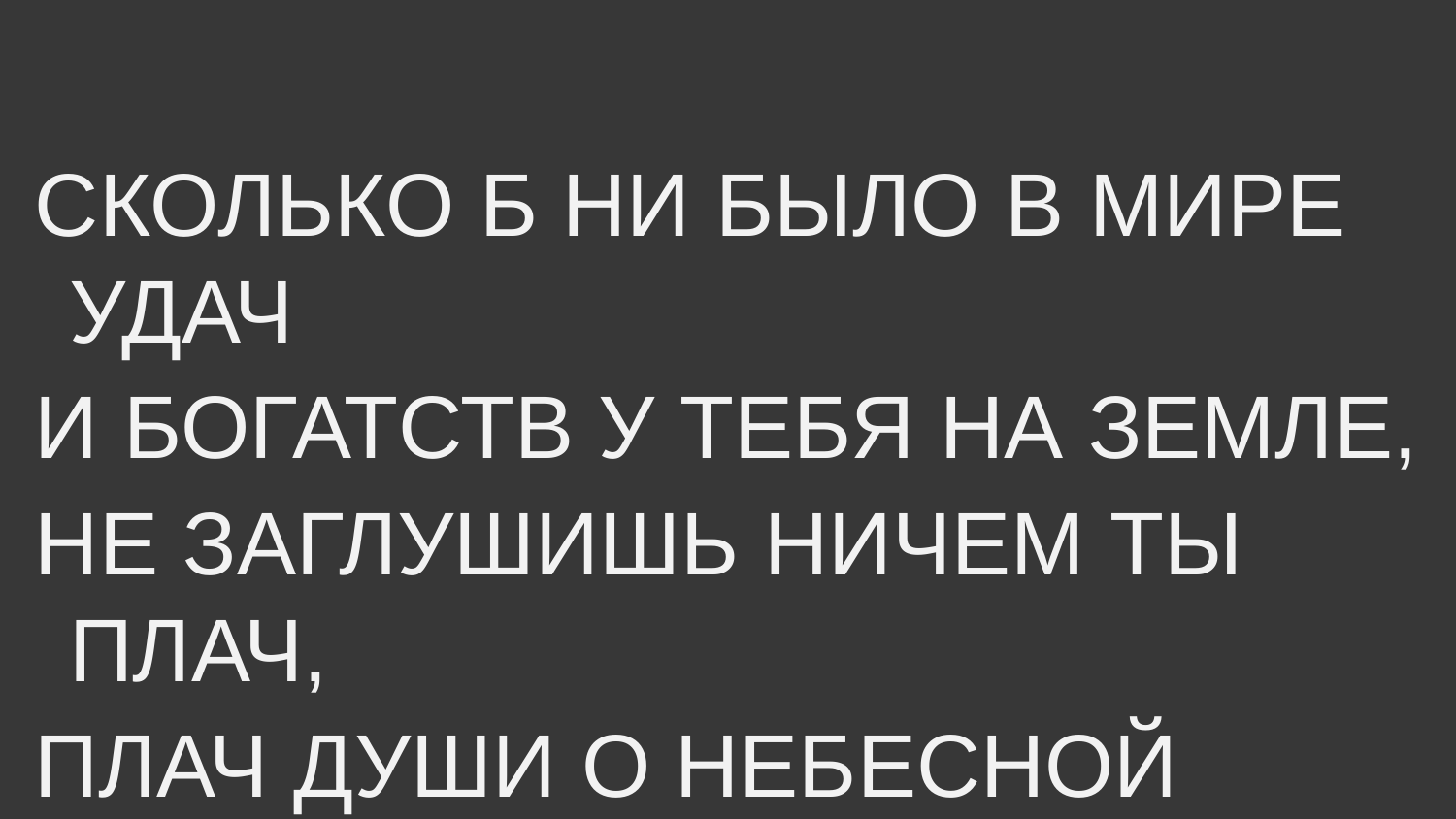

Сколько б ни было в мире удач
И богатств у тебя на земле,
Не заглушишь ничем ты плач,
Плач души о небесной стране.